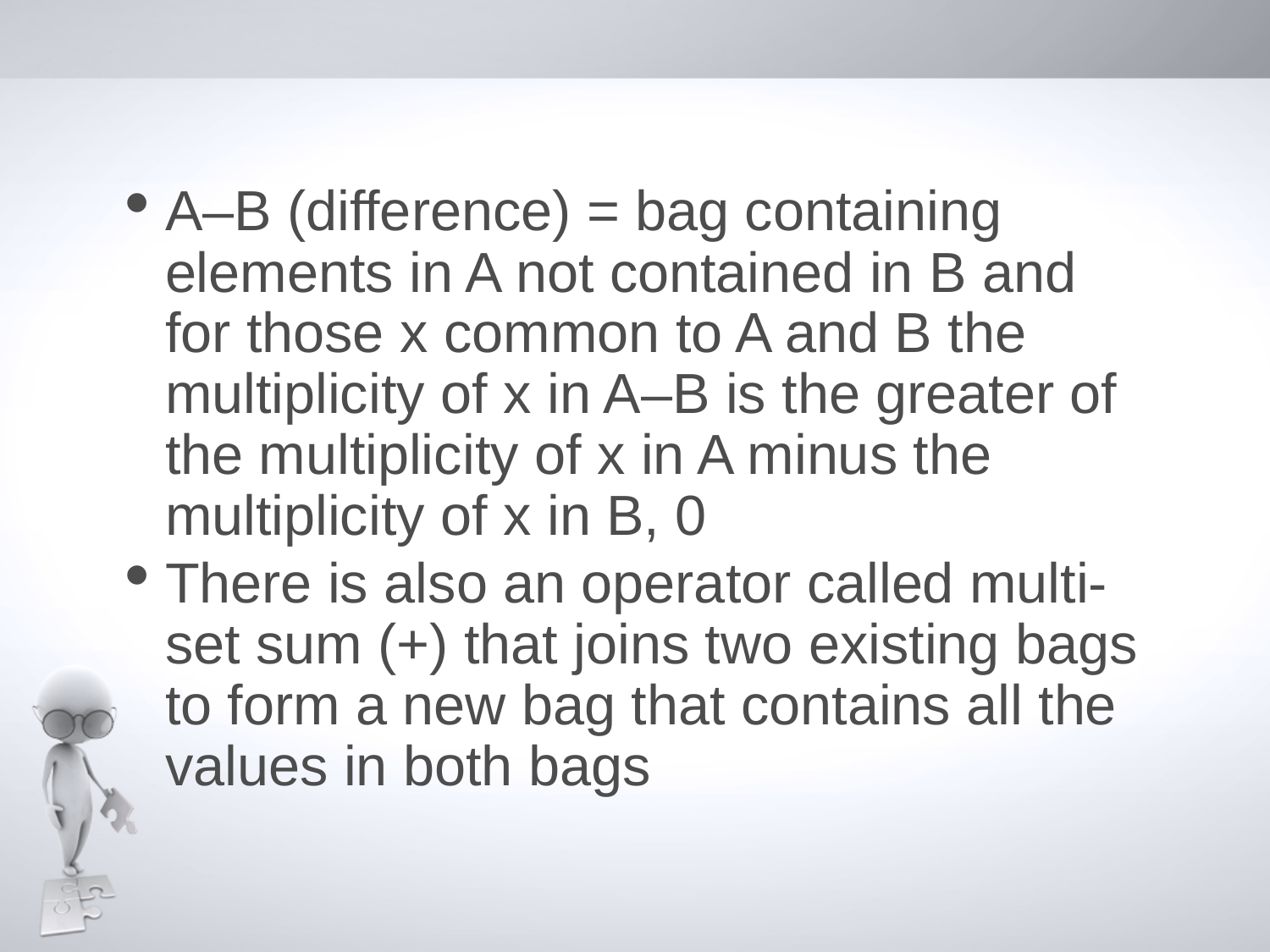

A–B (difference) = bag containing elements in A not contained in B and for those x common to A and B the multiplicity of x in A–B is the greater of the multiplicity of x in A minus the multiplicity of x in B, 0
There is also an operator called multi-set sum (+) that joins two existing bags to form a new bag that contains all the values in both bags